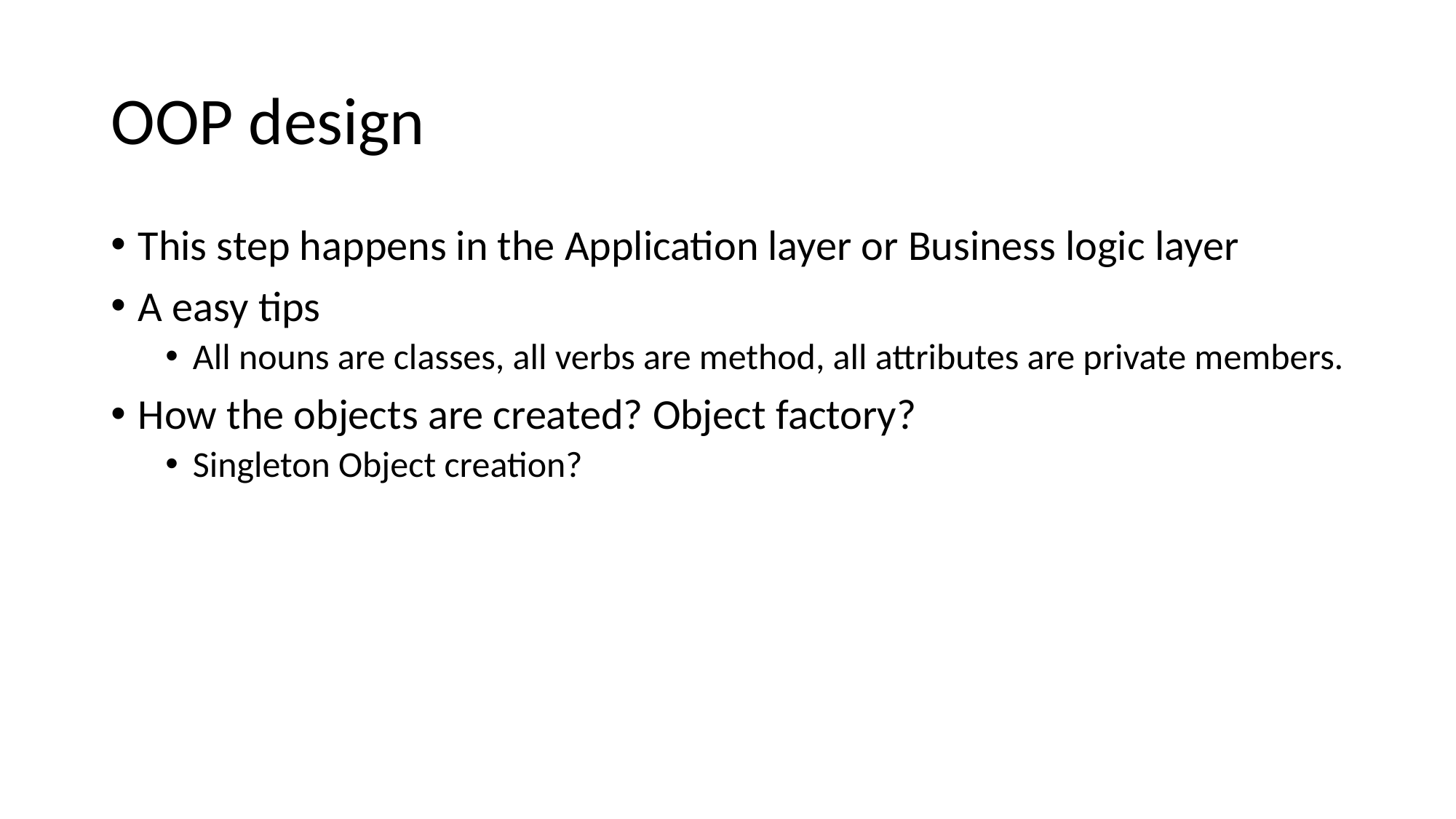

# OOP design
This step happens in the Application layer or Business logic layer
A easy tips
All nouns are classes, all verbs are method, all attributes are private members.
How the objects are created? Object factory?
Singleton Object creation?